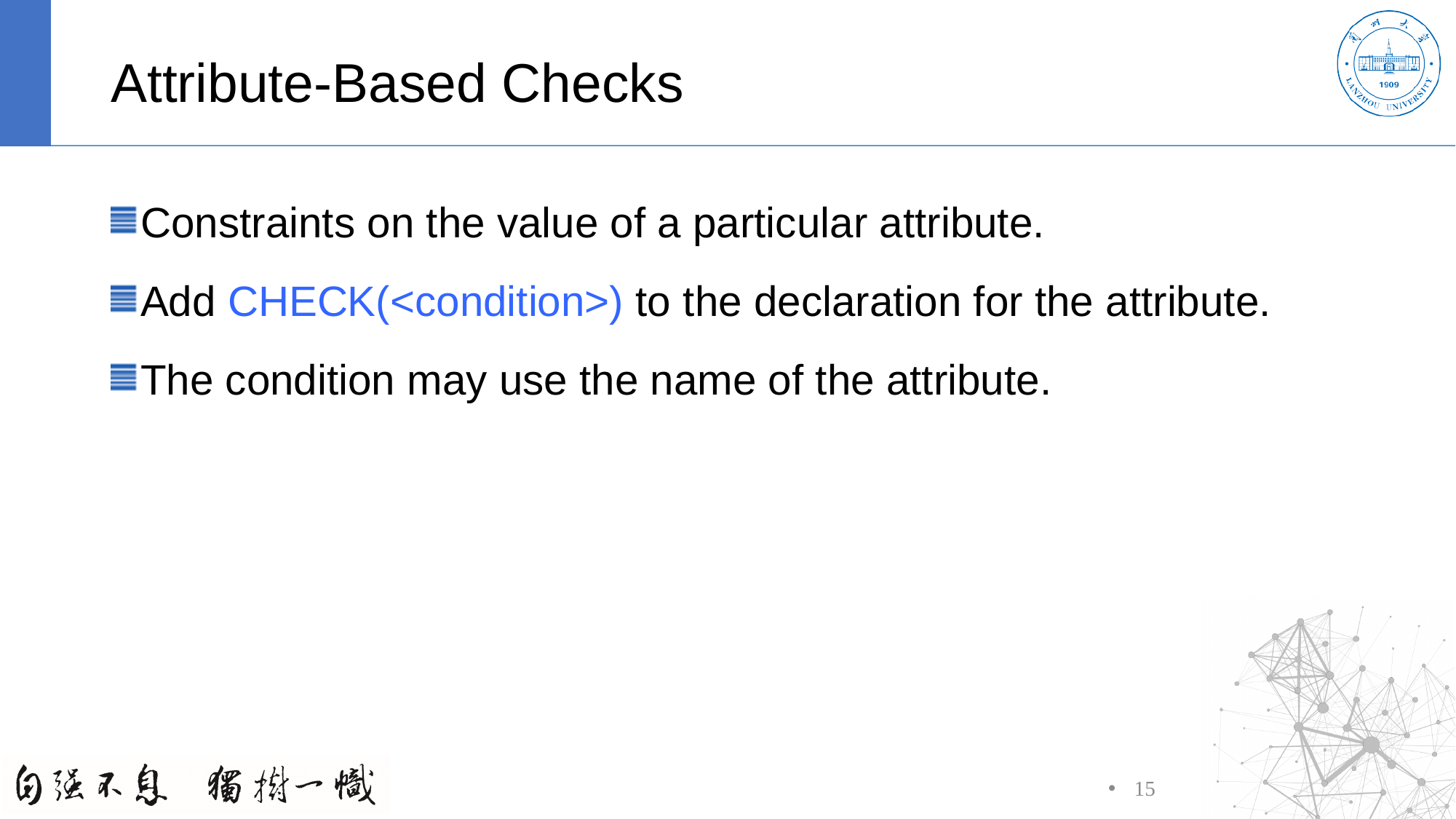

# Attribute-Based Checks
Constraints on the value of a particular attribute.
Add CHECK(<condition>) to the declaration for the attribute.
The condition may use the name of the attribute.
15